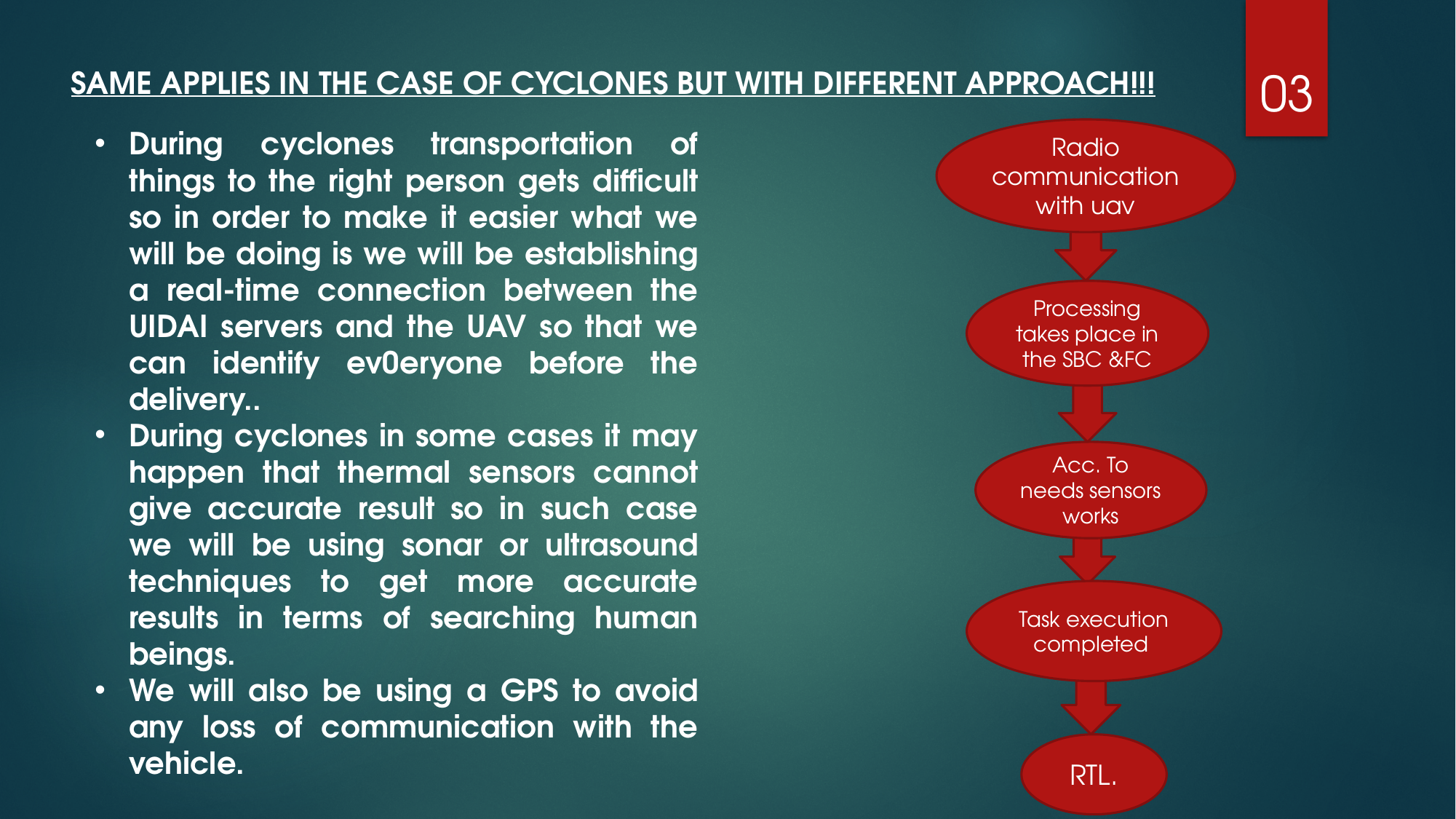

SAME APPLIES IN THE CASE OF CYCLONES BUT WITH DIFFERENT APPROACH!!!
03
During cyclones transportation of things to the right person gets difficult so in order to make it easier what we will be doing is we will be establishing a real-time connection between the UIDAI servers and the UAV so that we can identify ev0eryone before the delivery..
During cyclones in some cases it may happen that thermal sensors cannot give accurate result so in such case we will be using sonar or ultrasound techniques to get more accurate results in terms of searching human beings.
We will also be using a GPS to avoid any loss of communication with the vehicle.
Radio communication with uav

Processing takes place in the SBC &FC

Acc. To needs sensors works

Task execution completed

RTL.